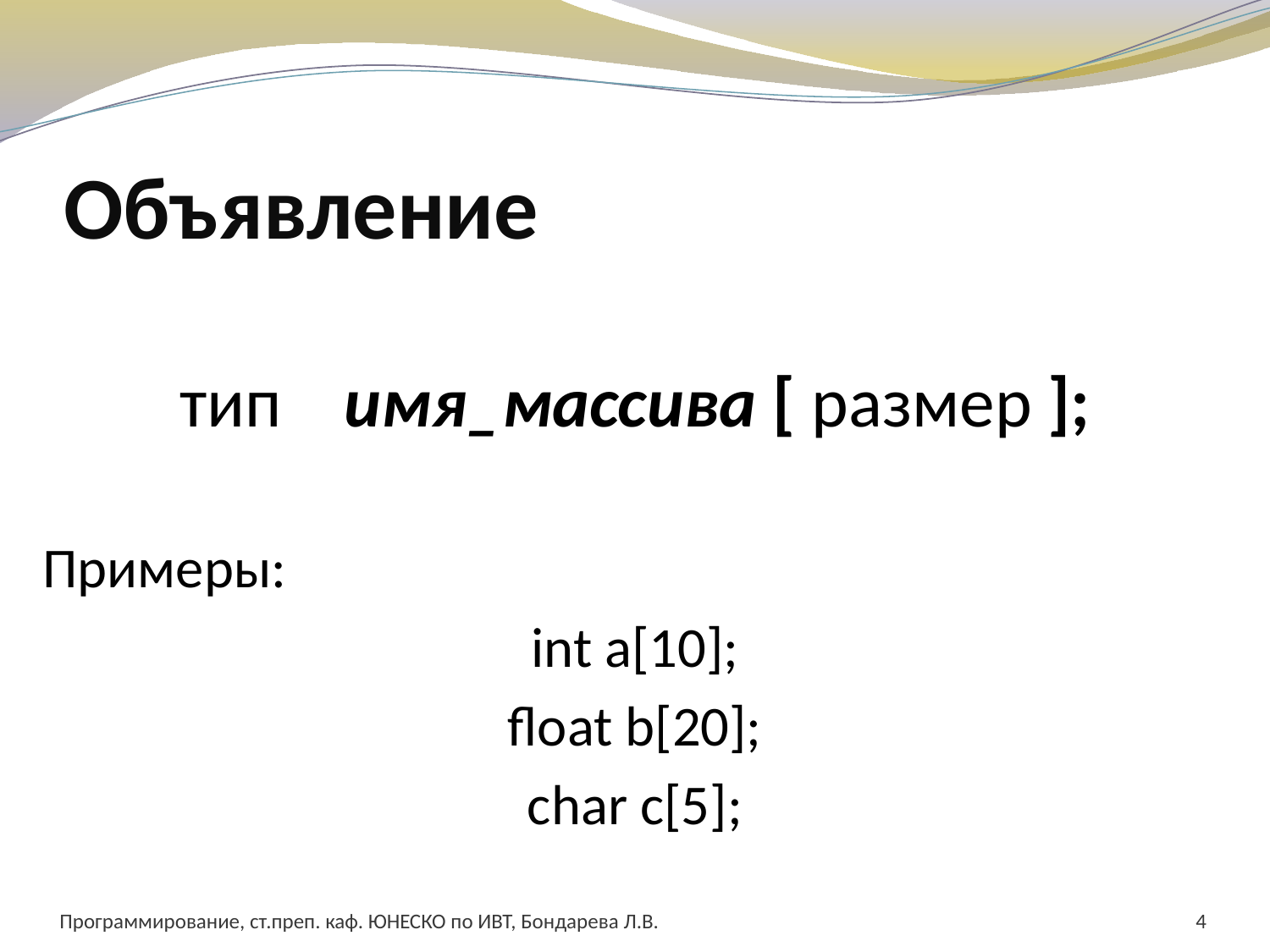

# Объявление

тип 	имя_массива [ размер ];

Примеры:
int a[10];
float b[20];
char c[5];

Программирование, ст.преп. каф. ЮНЕСКО по ИВТ, Бондарева Л.В.
4